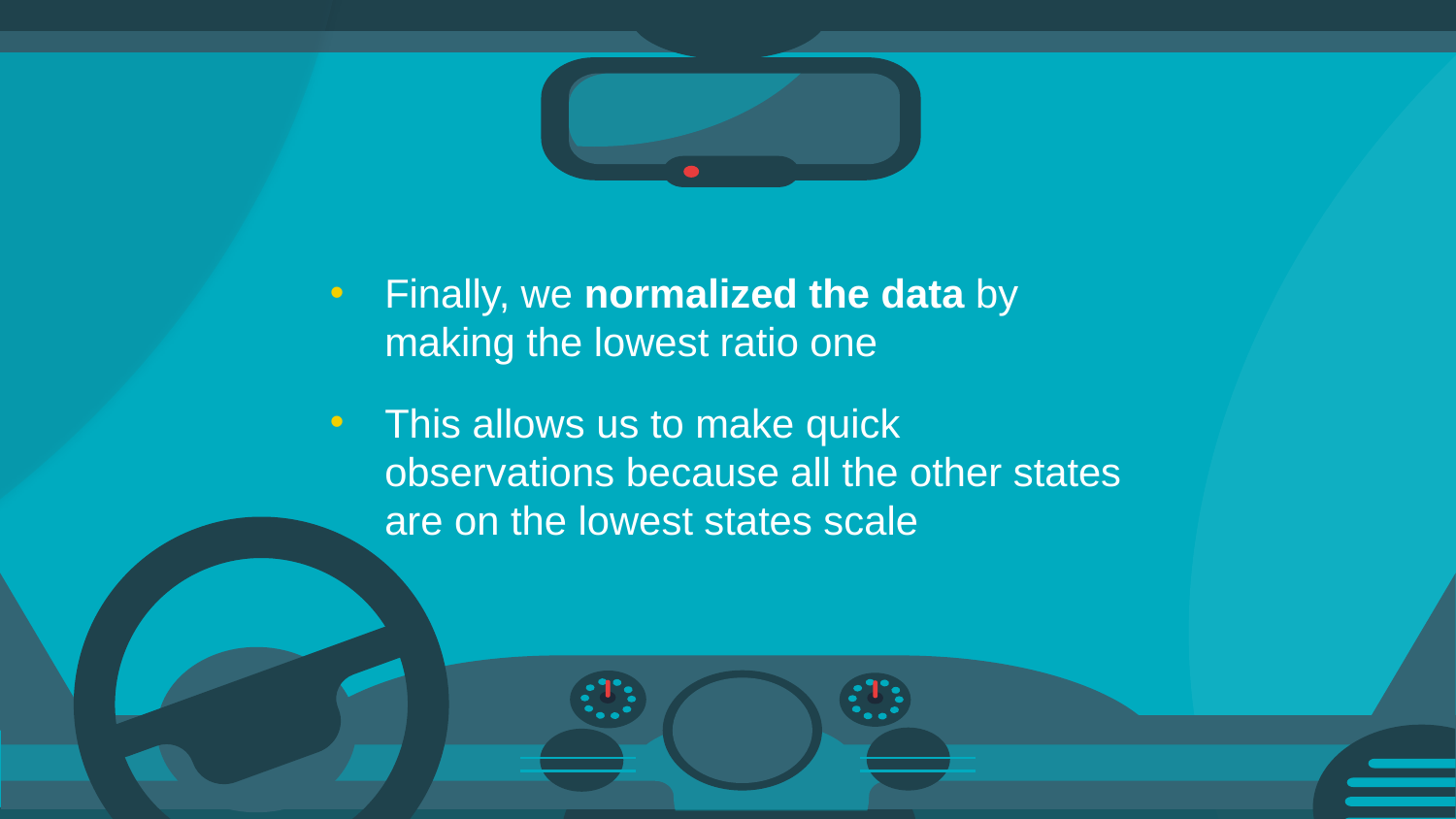

Finally, we normalized the data by making the lowest ratio one
This allows us to make quick observations because all the other states are on the lowest states scale